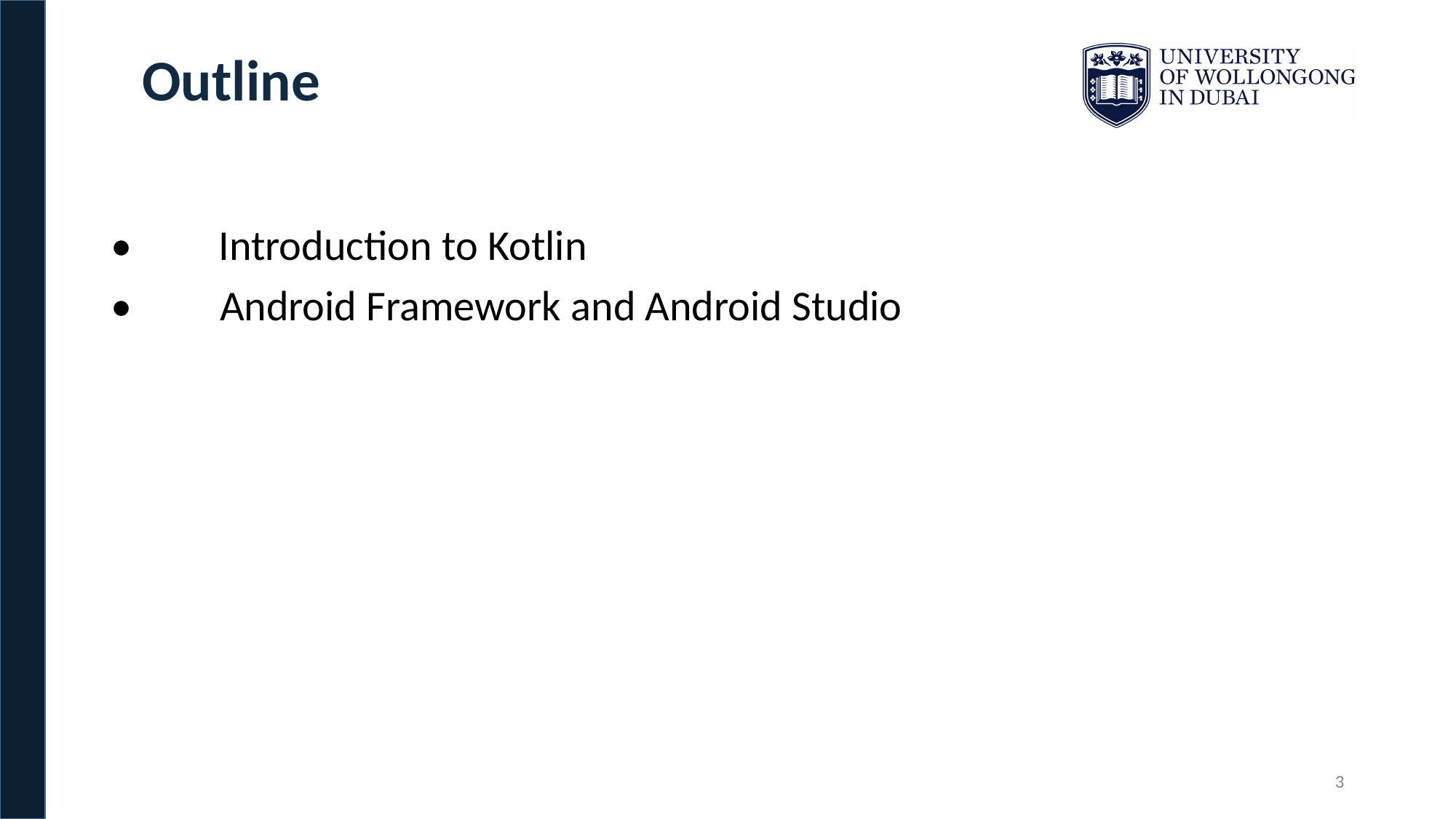

Outline
•         Introduction to Kotlin
•	Android Framework and Android Studio
3